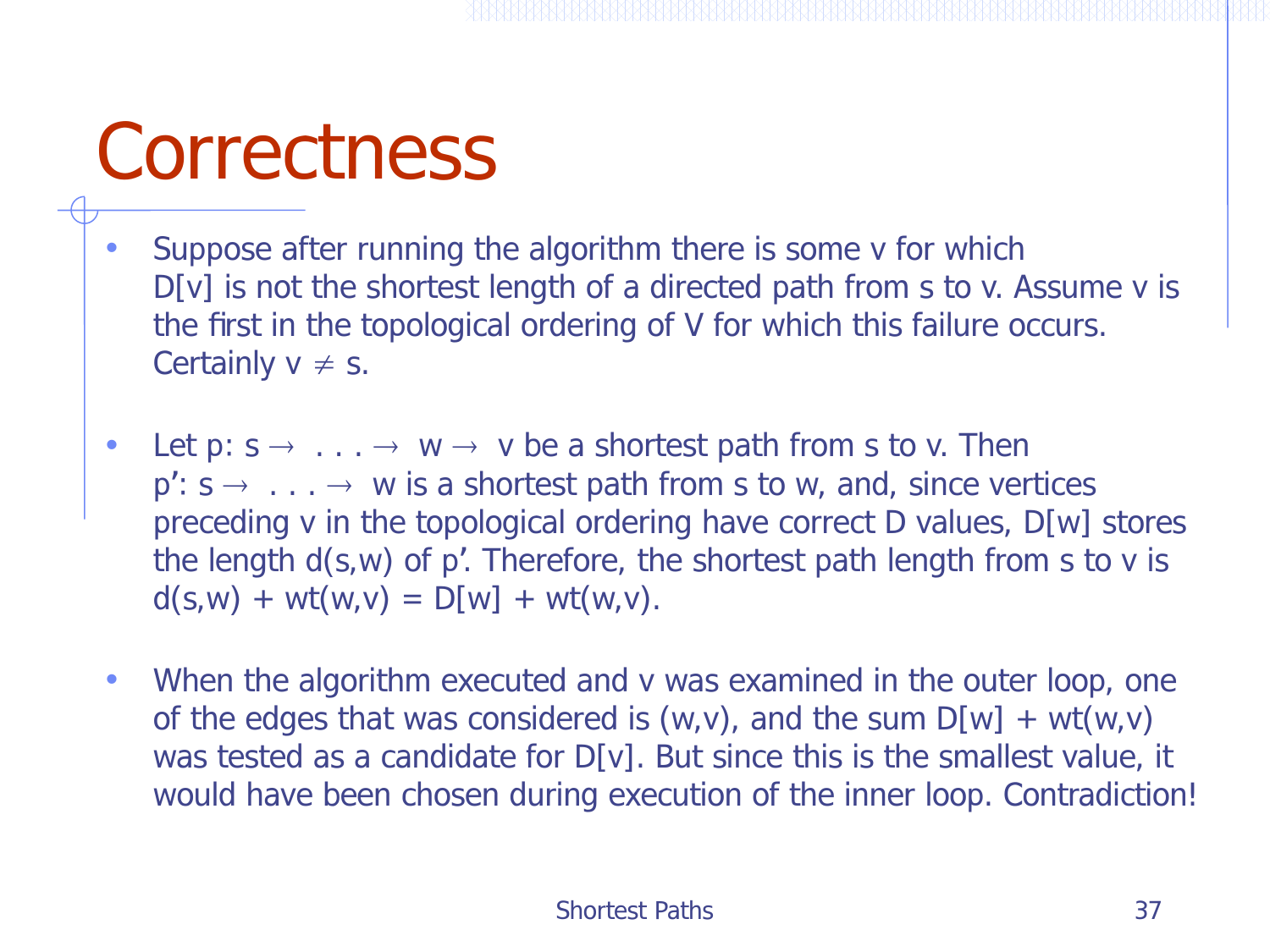

# Correctness
Suppose after running the algorithm there is some v for which
D[v] is not the shortest length of a directed path from s to v. Assume v is the first in the topological ordering of V for which this failure occurs. Certainly v ≠ s.
Let p: s →  . . . →  w →  v be a shortest path from s to v. Then
p’: s →  . . . →  w is a shortest path from s to w, and, since vertices preceding v in the topological ordering have correct D values, D[w] stores the length d(s,w) of p’. Therefore, the shortest path length from s to v is
d(s,w) + wt(w,v) = D[w] + wt(w,v).
When the algorithm executed and v was examined in the outer loop, one of the edges that was considered is (w,v), and the sum D[w] + wt(w,v) was tested as a candidate for D[v]. But since this is the smallest value, it would have been chosen during execution of the inner loop. Contradiction!
Shortest Paths
37